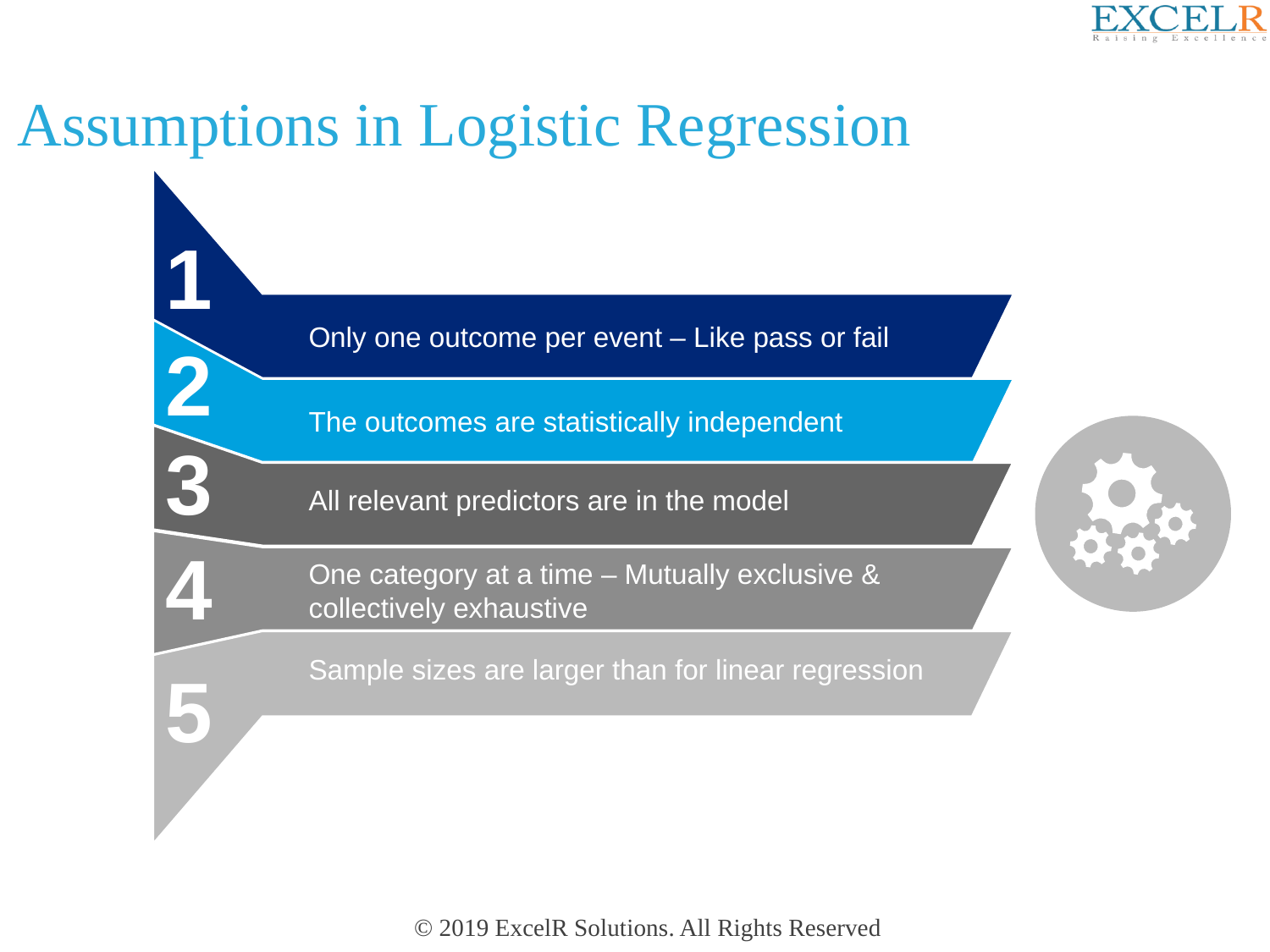

# Assumptions in Logistic Regression

1
Only one outcome per event – Like pass or fail

2
The outcomes are statistically independent

3

All relevant predictors are in the model

4
One category at a time – Mutually exclusive & collectively exhaustive

Sample sizes are larger than for linear regression
5